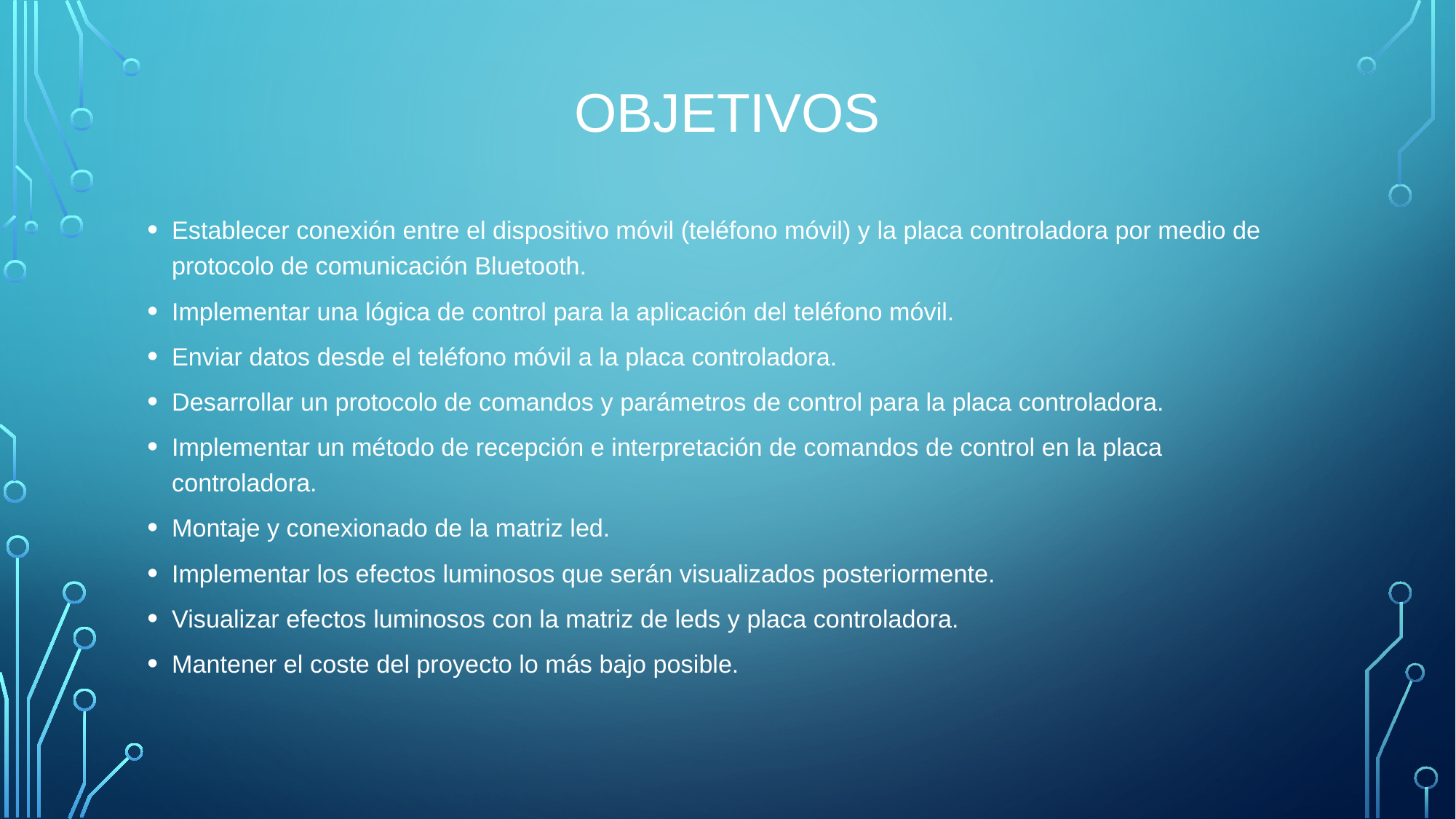

# Objetivos
Establecer conexión entre el dispositivo móvil (teléfono móvil) y la placa controladora por medio de protocolo de comunicación Bluetooth.
Implementar una lógica de control para la aplicación del teléfono móvil.
Enviar datos desde el teléfono móvil a la placa controladora.
Desarrollar un protocolo de comandos y parámetros de control para la placa controladora.
Implementar un método de recepción e interpretación de comandos de control en la placa controladora.
Montaje y conexionado de la matriz led.
Implementar los efectos luminosos que serán visualizados posteriormente.
Visualizar efectos luminosos con la matriz de leds y placa controladora.
Mantener el coste del proyecto lo más bajo posible.